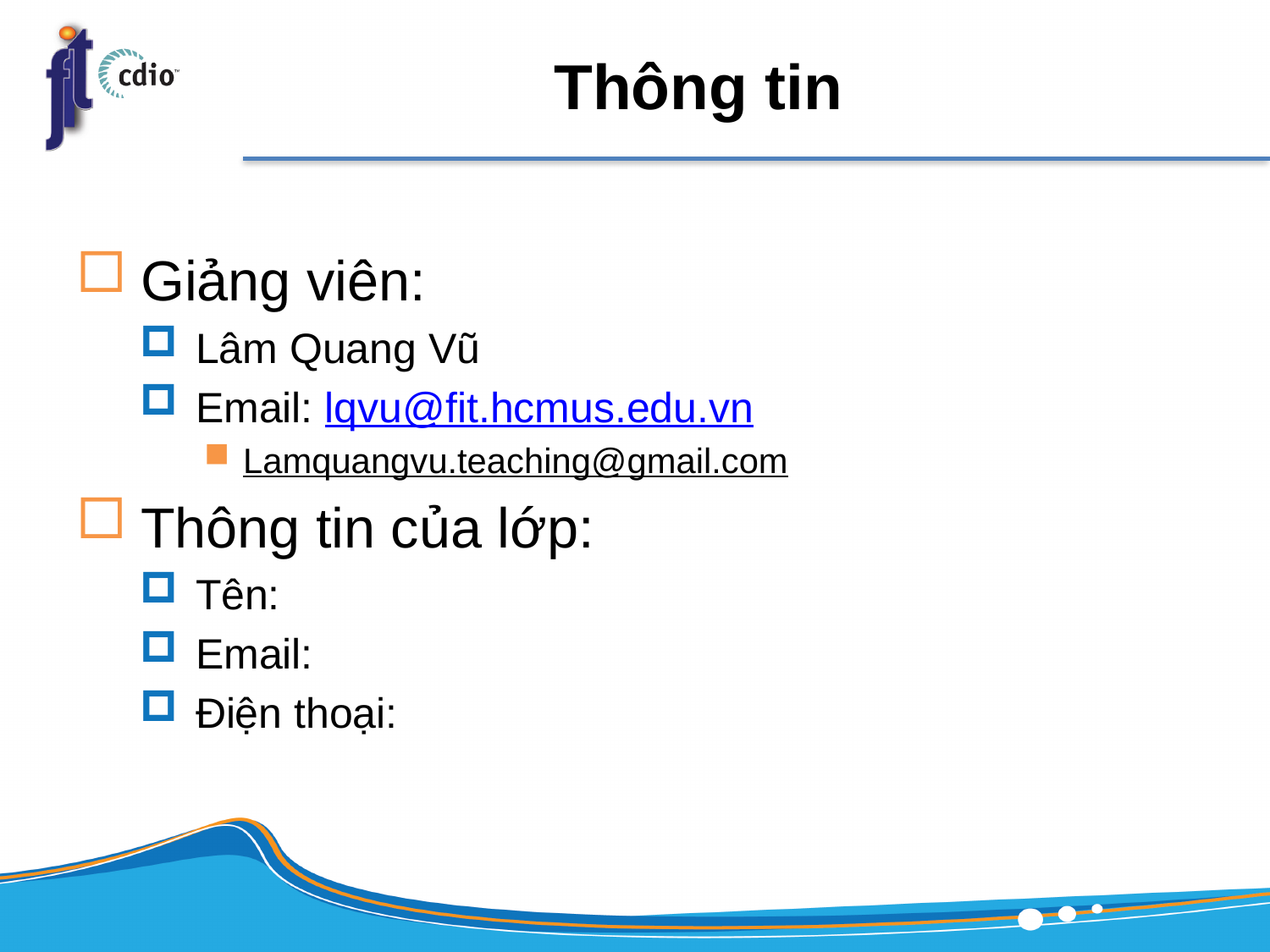

# Thông tin
Giảng viên:
Lâm Quang Vũ
Email: lqvu@fit.hcmus.edu.vn
Lamquangvu.teaching@gmail.com
Thông tin của lớp:
Tên:
Email:
Điện thoại: